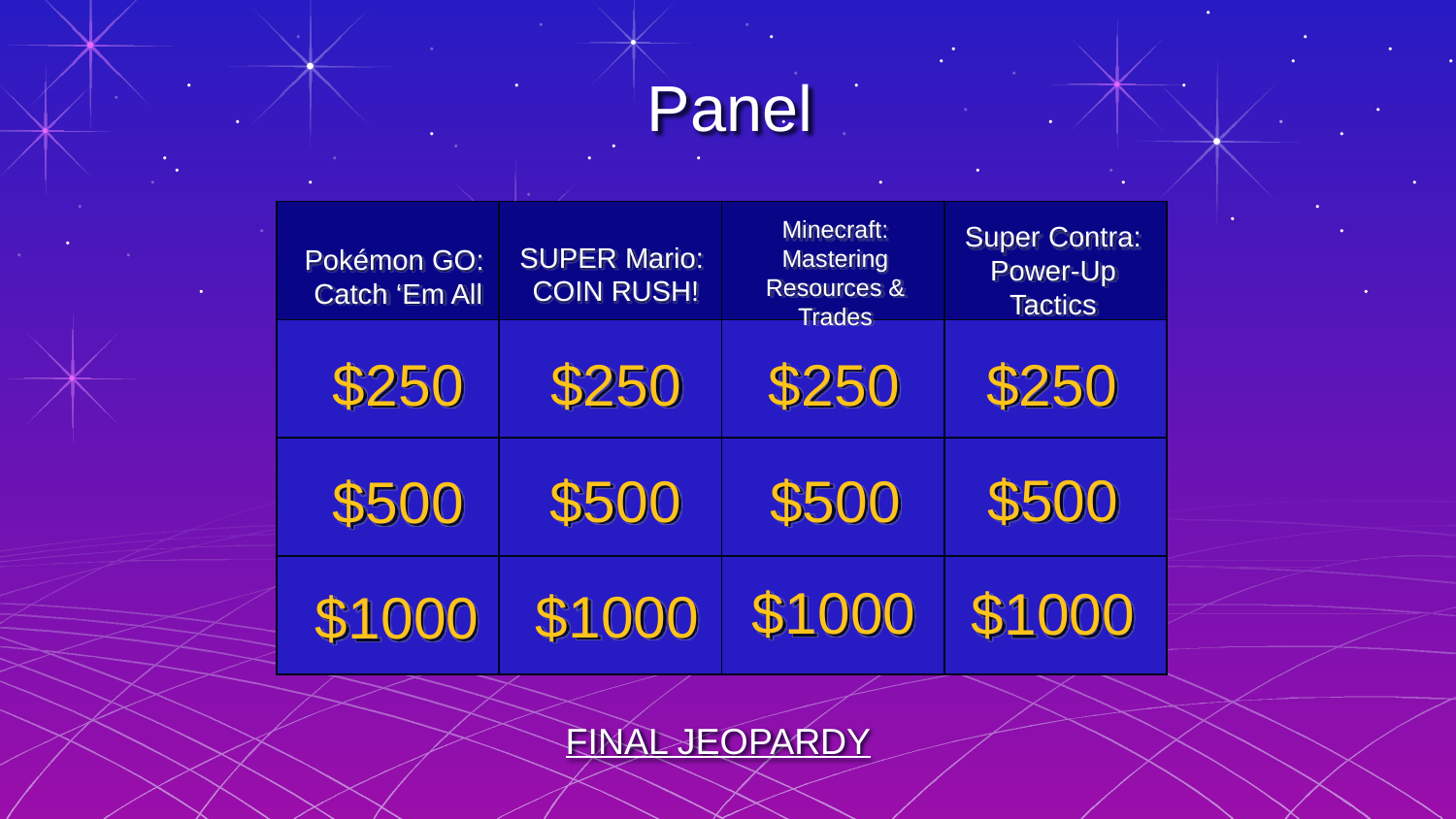

Panel
|  |  |  |  |
| --- | --- | --- | --- |
|  |  |  |  |
|  |  |  |  |
|  |  |  |  |
Super Contra: Power-Up Tactics
Minecraft: Mastering Resources & Trades
SUPER Mario:
COIN RUSH!
Pokémon GO:
Catch ‘Em All
$250
$250
$250
$250
$500
$500
$500
$500
$1000
$1000
$1000
$1000
FINAL JEOPARDY